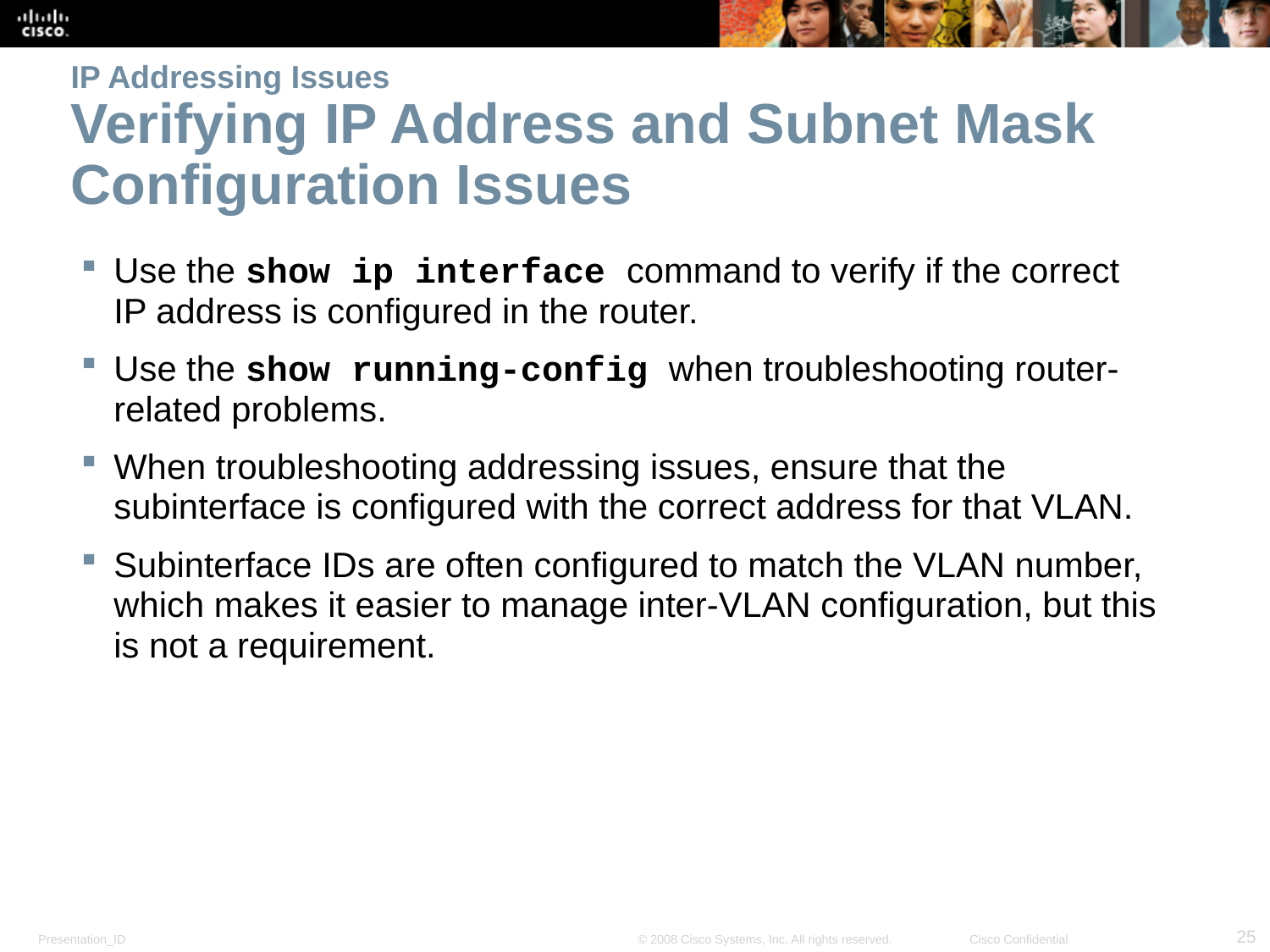

IP Addressing Issues
Verifying IP Address and Subnet Mask Configuration Issues
Use the show ip interface command to verify if the correct IP address is configured in the router.
Use the show running-config when troubleshooting router-related problems.
When troubleshooting addressing issues, ensure that the subinterface is configured with the correct address for that VLAN.
Subinterface IDs are often configured to match the VLAN number, which makes it easier to manage inter-VLAN configuration, but this is not a requirement.